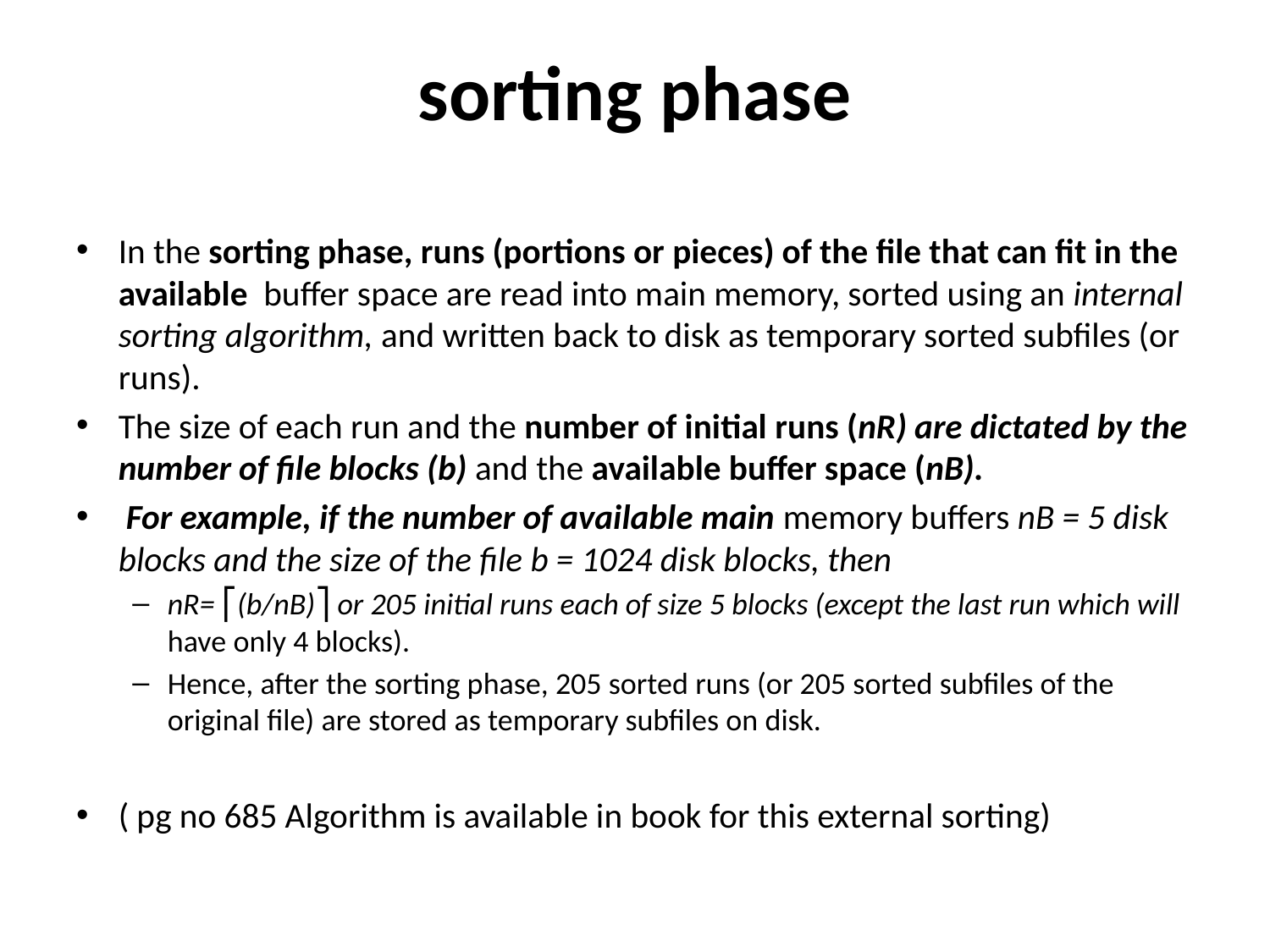

# sorting phase
In the sorting phase, runs (portions or pieces) of the file that can fit in the available  buffer space are read into main memory, sorted using an internal sorting algorithm, and written back to disk as temporary sorted subfiles (or runs).
The size of each run and the number of initial runs (nR) are dictated by the number of file blocks (b) and the available buffer space (nB).
 For example, if the number of available main memory buffers nB = 5 disk blocks and the size of the file b = 1024 disk blocks, then
nR= ⎡(b/nB)⎤ or 205 initial runs each of size 5 blocks (except the last run which will have only 4 blocks).
Hence, after the sorting phase, 205 sorted runs (or 205 sorted subfiles of the original file) are stored as temporary subfiles on disk.

( pg no 685 Algorithm is available in book for this external sorting)